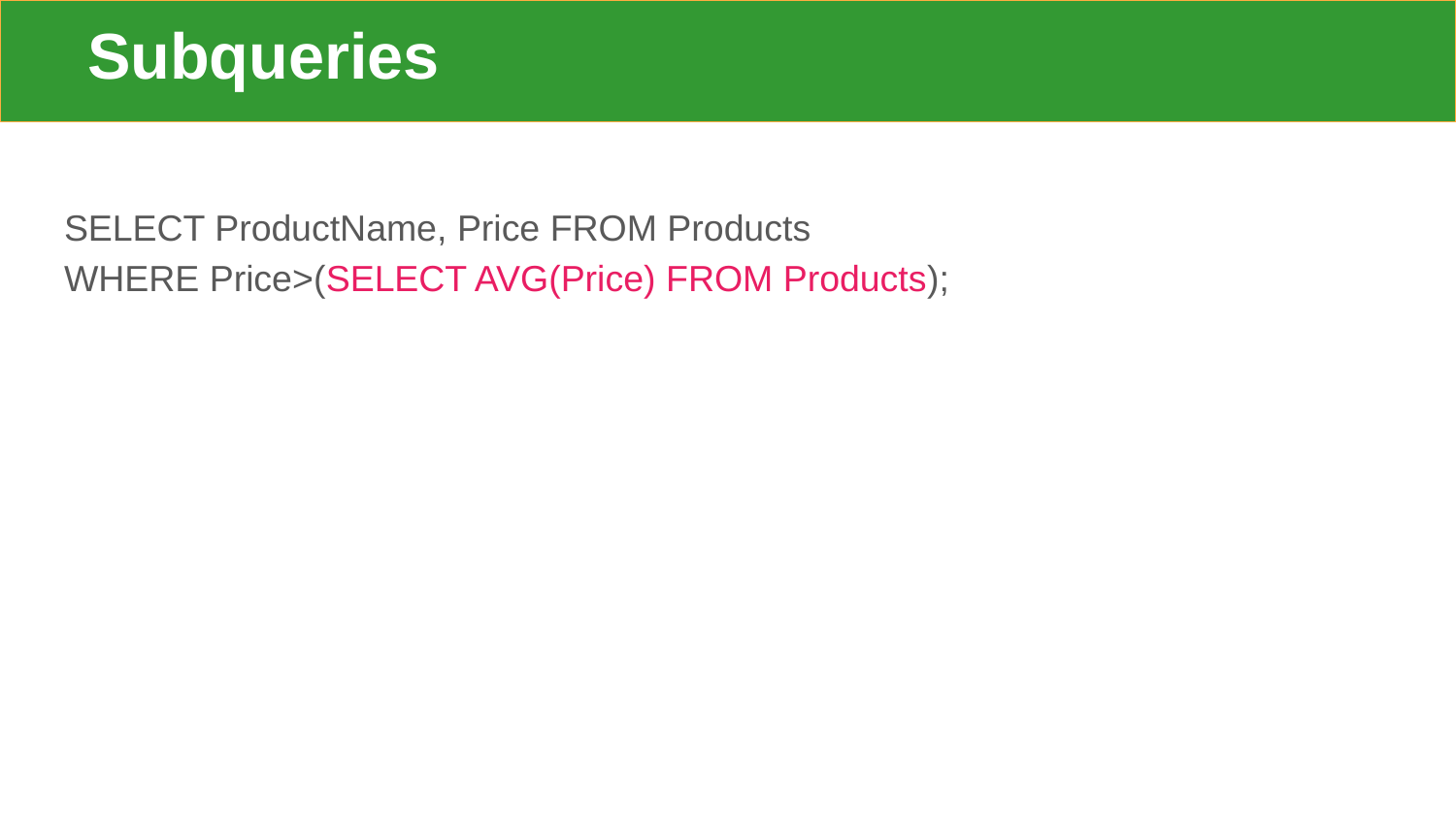

Subqueries
SELECT ProductName, Price FROM Products
WHERE Price>(SELECT AVG(Price) FROM Products);